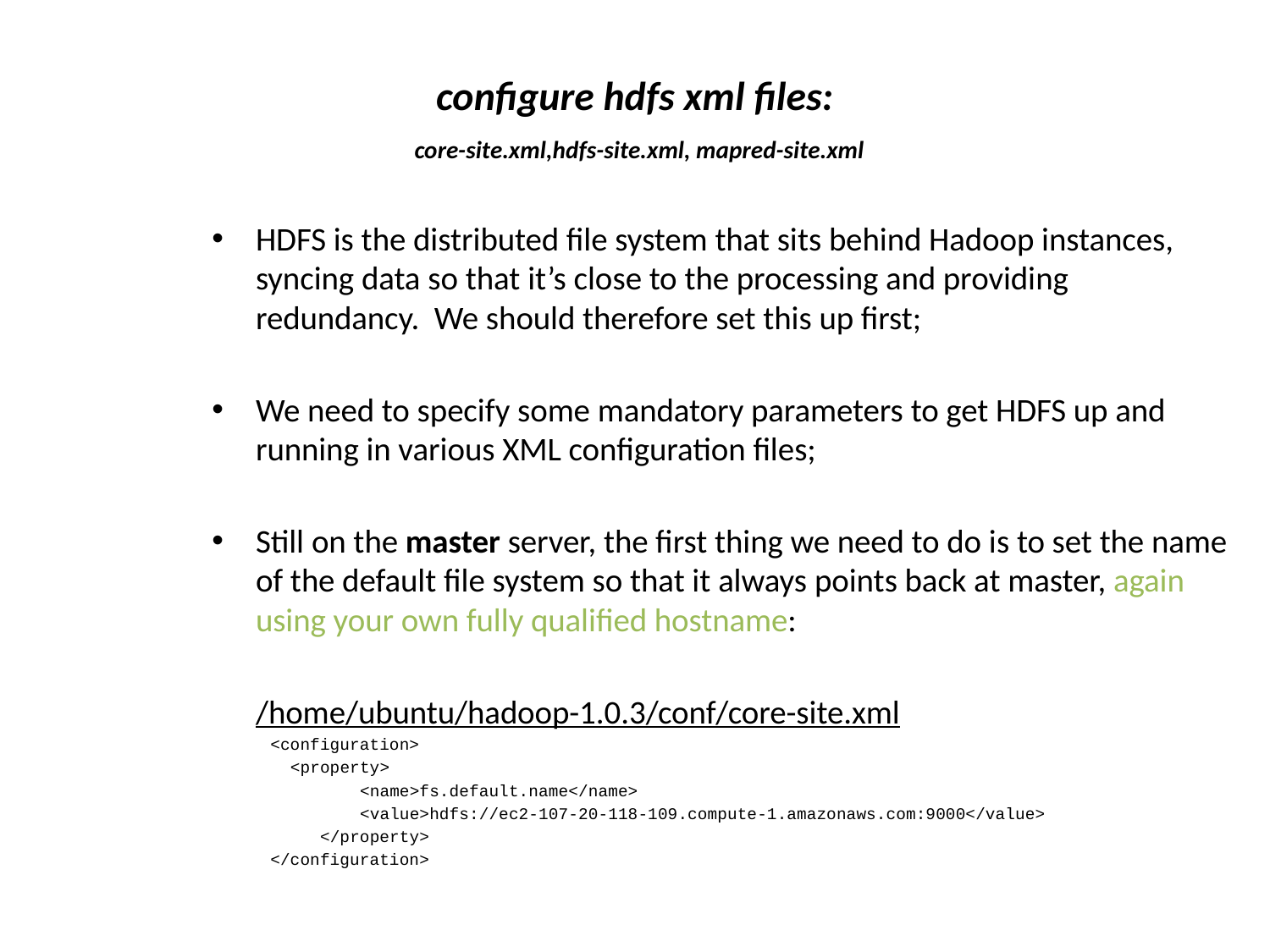

# configure hdfs xml files: core-site.xml,hdfs-site.xml, mapred-site.xml
HDFS is the distributed file system that sits behind Hadoop instances, syncing data so that it’s close to the processing and providing redundancy.  We should therefore set this up first;

We need to specify some mandatory parameters to get HDFS up and running in various XML configuration files;

Still on the master server, the first thing we need to do is to set the name of the default file system so that it always points back at master, again using your own fully qualified hostname:

	/home/ubuntu/hadoop-1.0.3/conf/core-site.xml
<configuration>
  <property>
         <name>fs.default.name</name>
         <value>hdfs://ec2-107-20-118-109.compute-1.amazonaws.com:9000</value>
     </property>
</configuration>